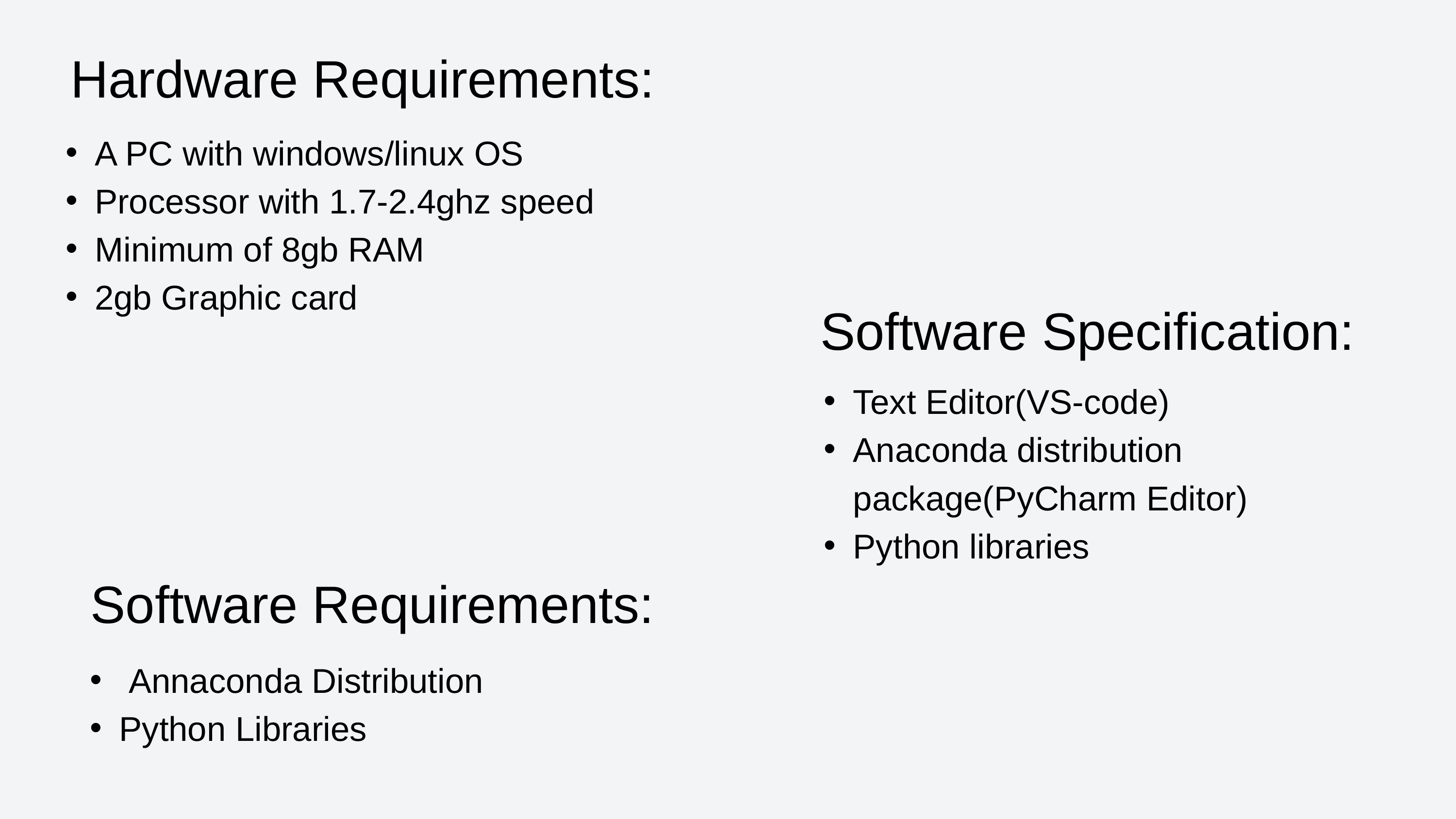

Hardware Requirements:

A PC with windows/linux OS
Processor with 1.7-2.4ghz speed
Minimum of 8gb RAM
2gb Graphic card
Software Specification:
Text Editor(VS-code)
Anaconda distribution package(PyCharm Editor)
Python libraries
Software Requirements:
 Annaconda Distribution
Python Libraries